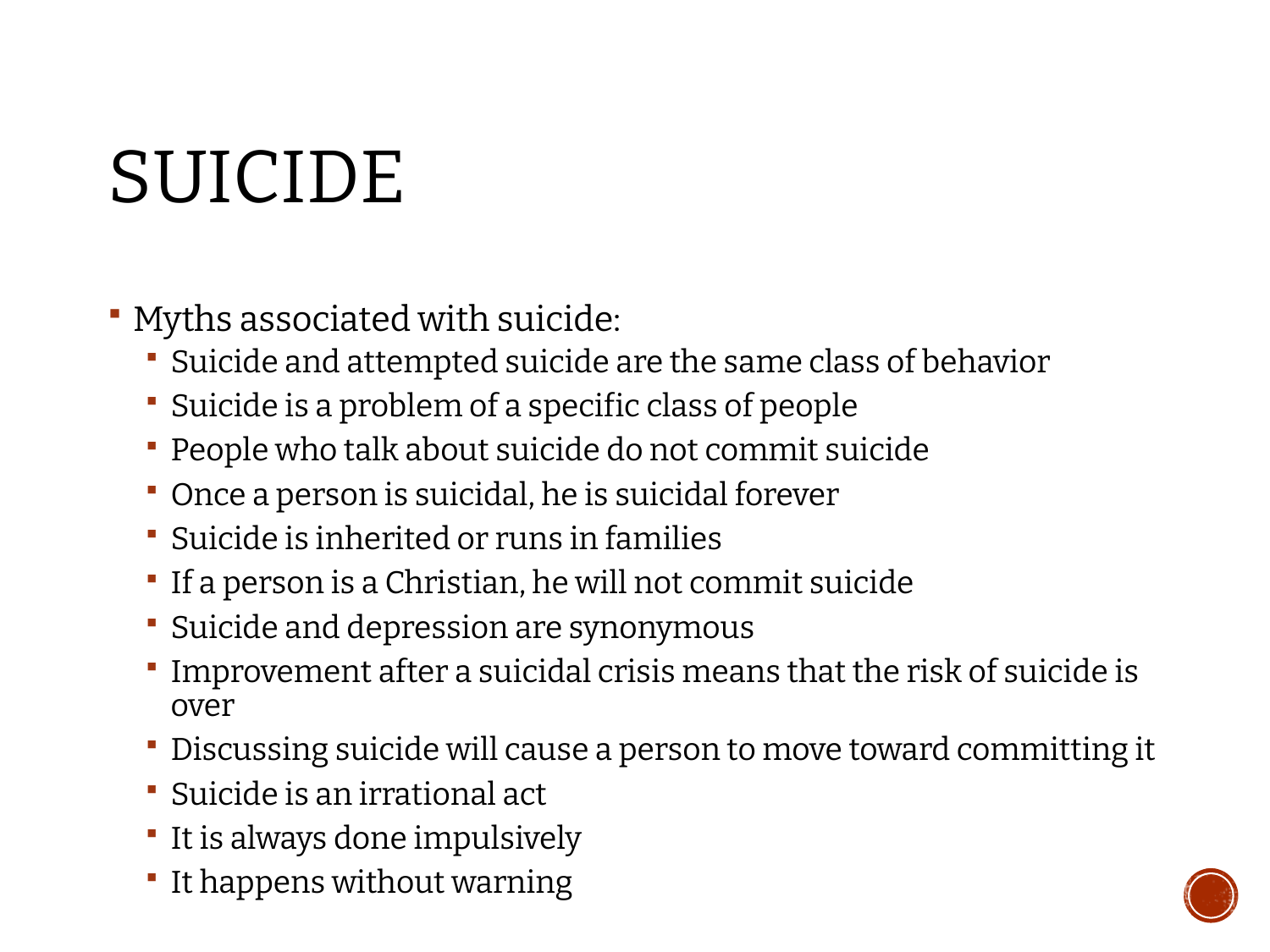

# Suicide
Myths associated with suicide:
Suicide and attempted suicide are the same class of behavior
Suicide is a problem of a specific class of people
People who talk about suicide do not commit suicide
Once a person is suicidal, he is suicidal forever
Suicide is inherited or runs in families
If a person is a Christian, he will not commit suicide
Suicide and depression are synonymous
Improvement after a suicidal crisis means that the risk of suicide is over
Discussing suicide will cause a person to move toward committing it
Suicide is an irrational act
It is always done impulsively
It happens without warning